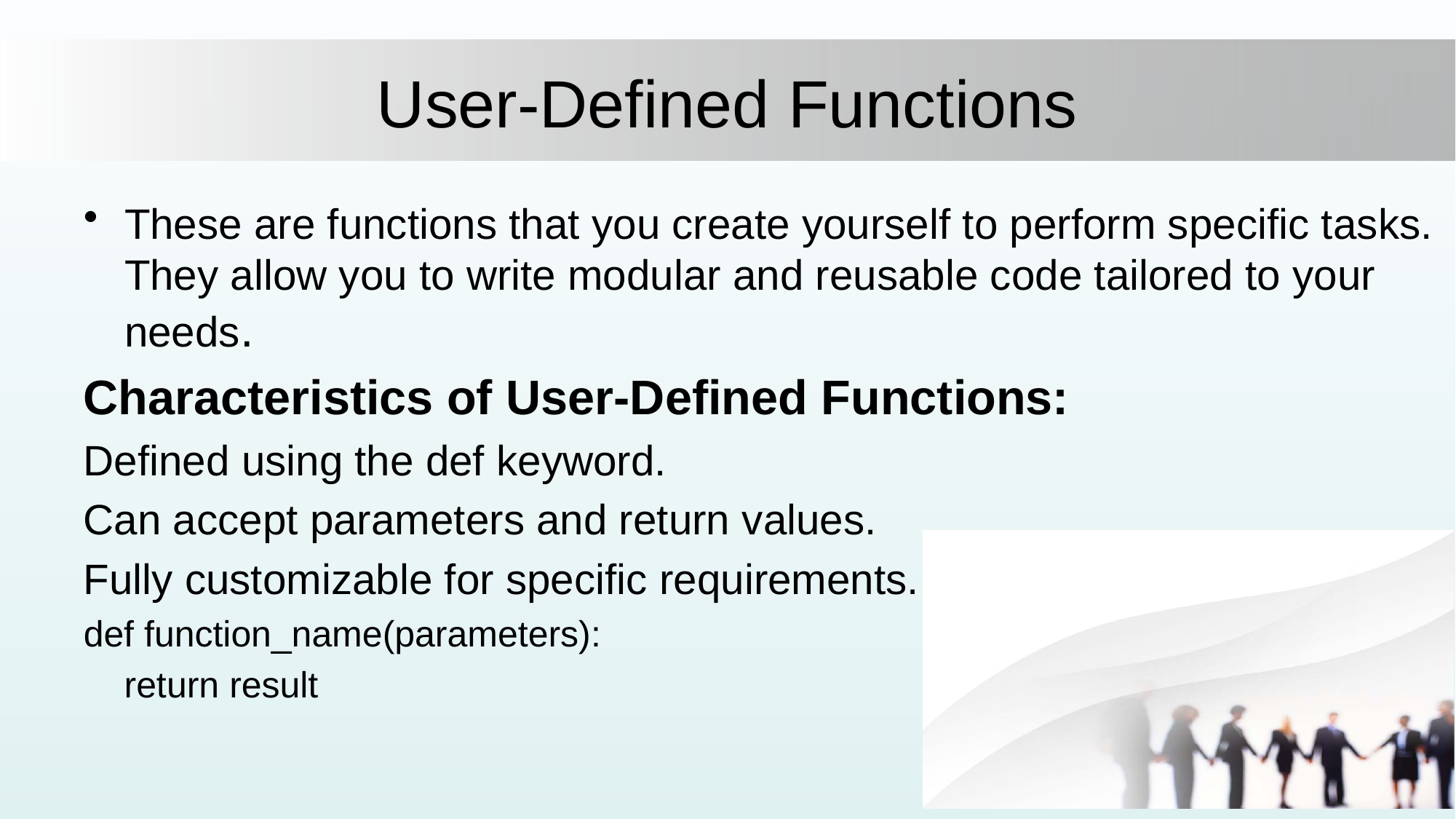

# User-Defined Functions
These are functions that you create yourself to perform specific tasks. They allow you to write modular and reusable code tailored to your needs.
Characteristics of User-Defined Functions:
Defined using the def keyword.
Can accept parameters and return values.
Fully customizable for specific requirements.
def function_name(parameters):
    return result